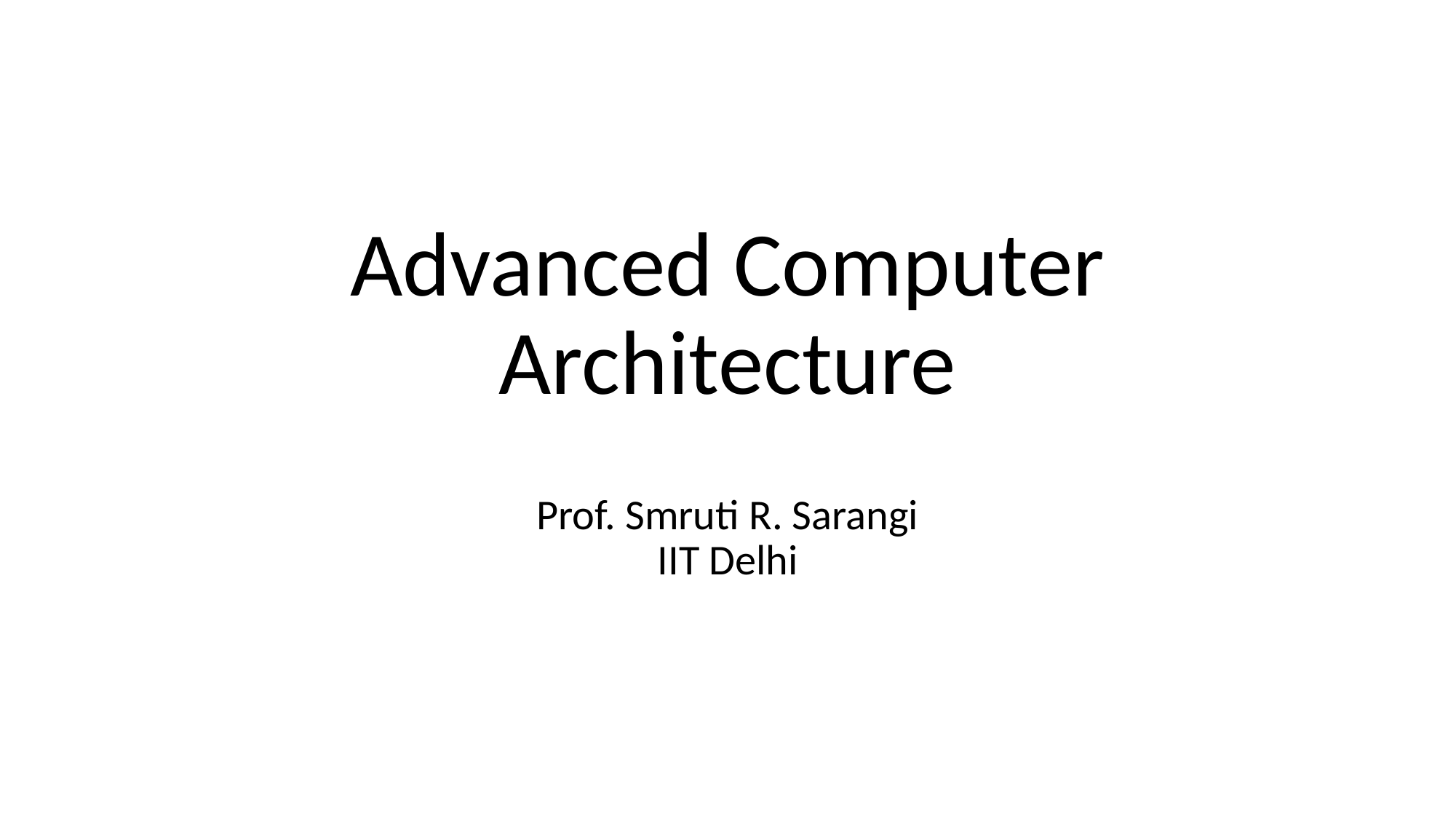

# Advanced Computer Architecture
Prof. Smruti R. Sarangi
IIT Delhi